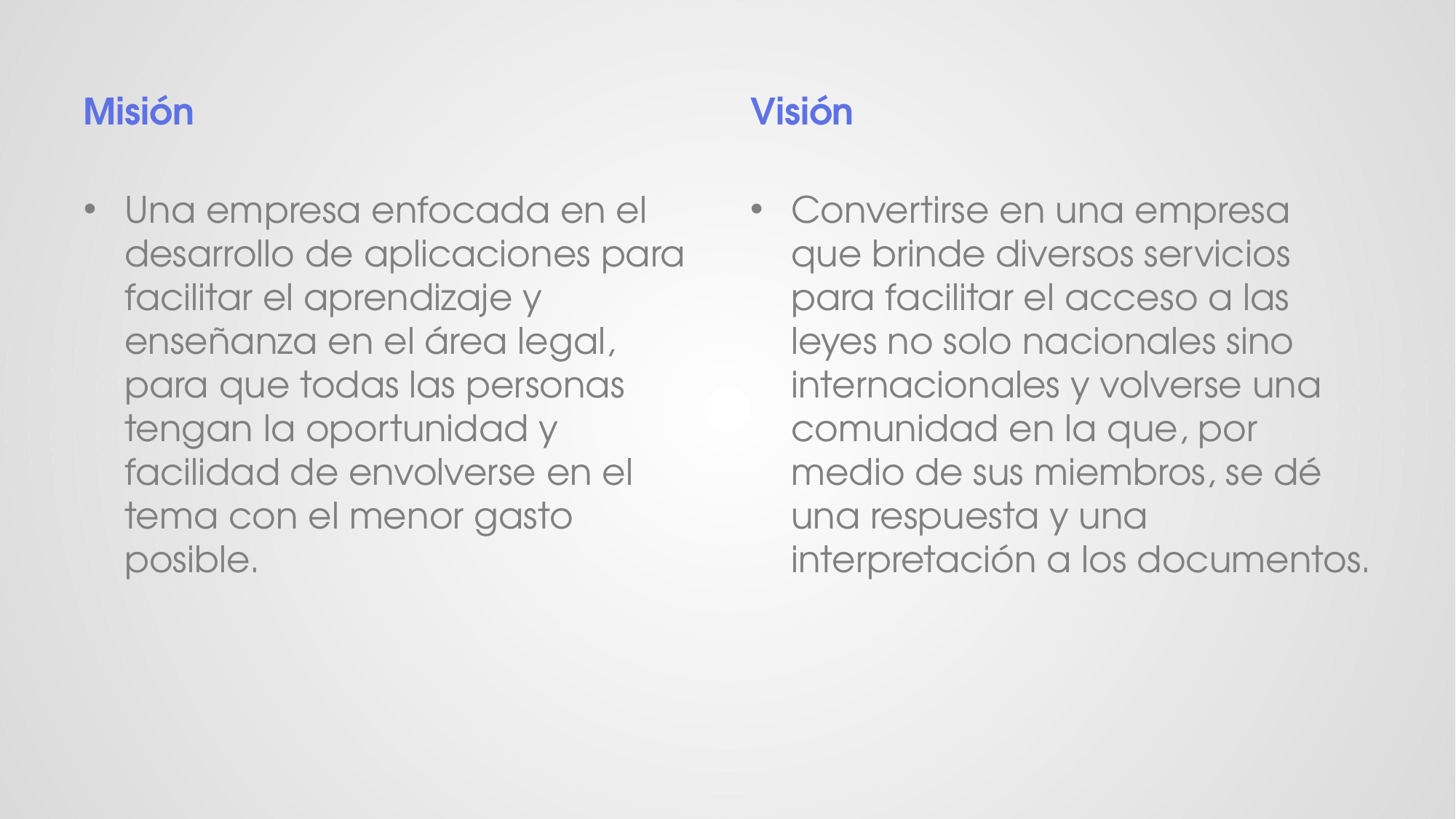

Misión
Visión
Una empresa enfocada en el desarrollo de aplicaciones para facilitar el aprendizaje y enseñanza en el área legal, para que todas las personas tengan la oportunidad y facilidad de envolverse en el tema con el menor gasto posible.
Convertirse en una empresa que brinde diversos servicios para facilitar el acceso a las leyes no solo nacionales sino internacionales y volverse una comunidad en la que, por medio de sus miembros, se dé una respuesta y una interpretación a los documentos.